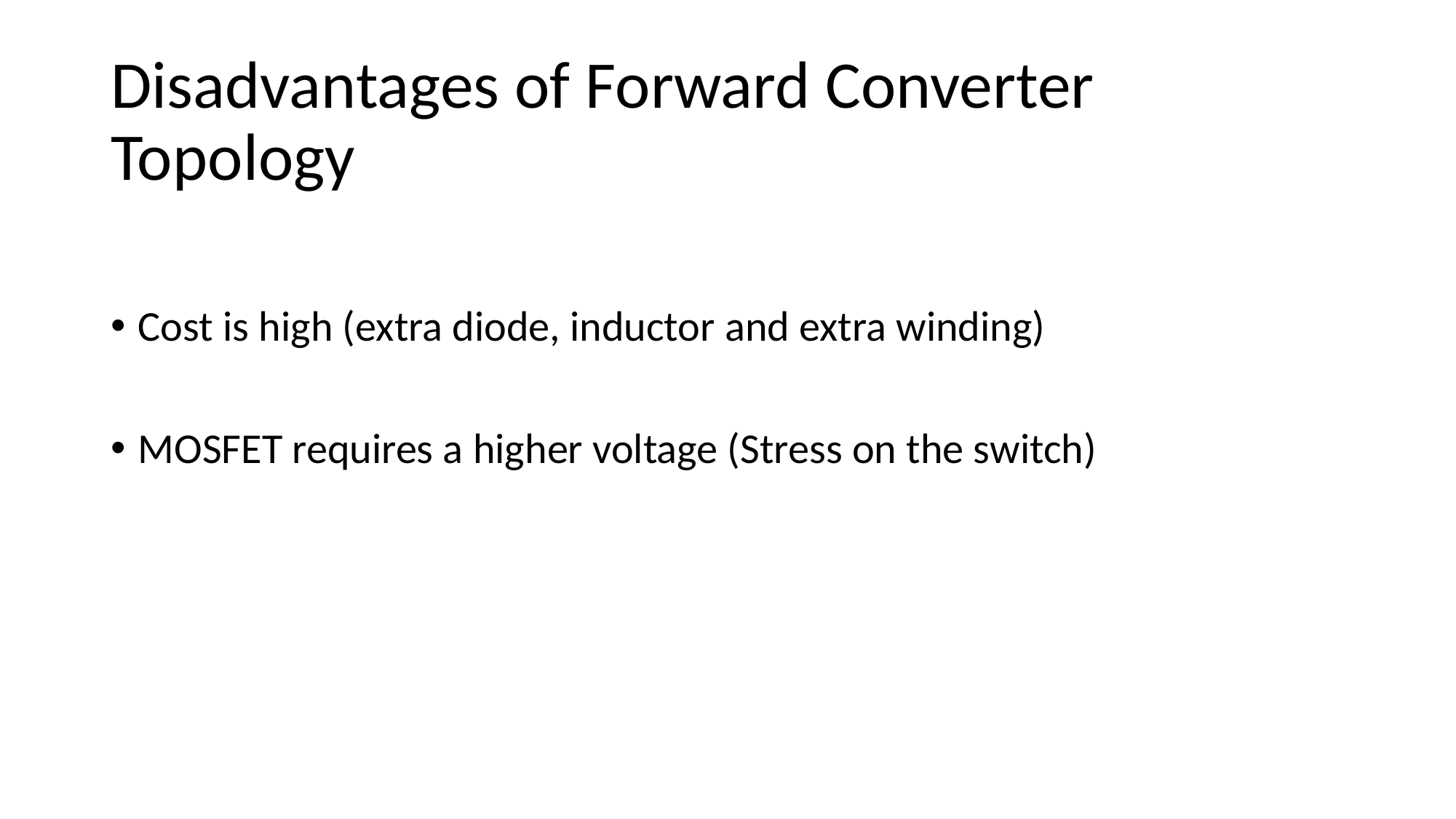

# Disadvantages of Forward Converter Topology
Cost is high (extra diode, inductor and extra winding)

MOSFET requires a higher voltage (Stress on the switch)